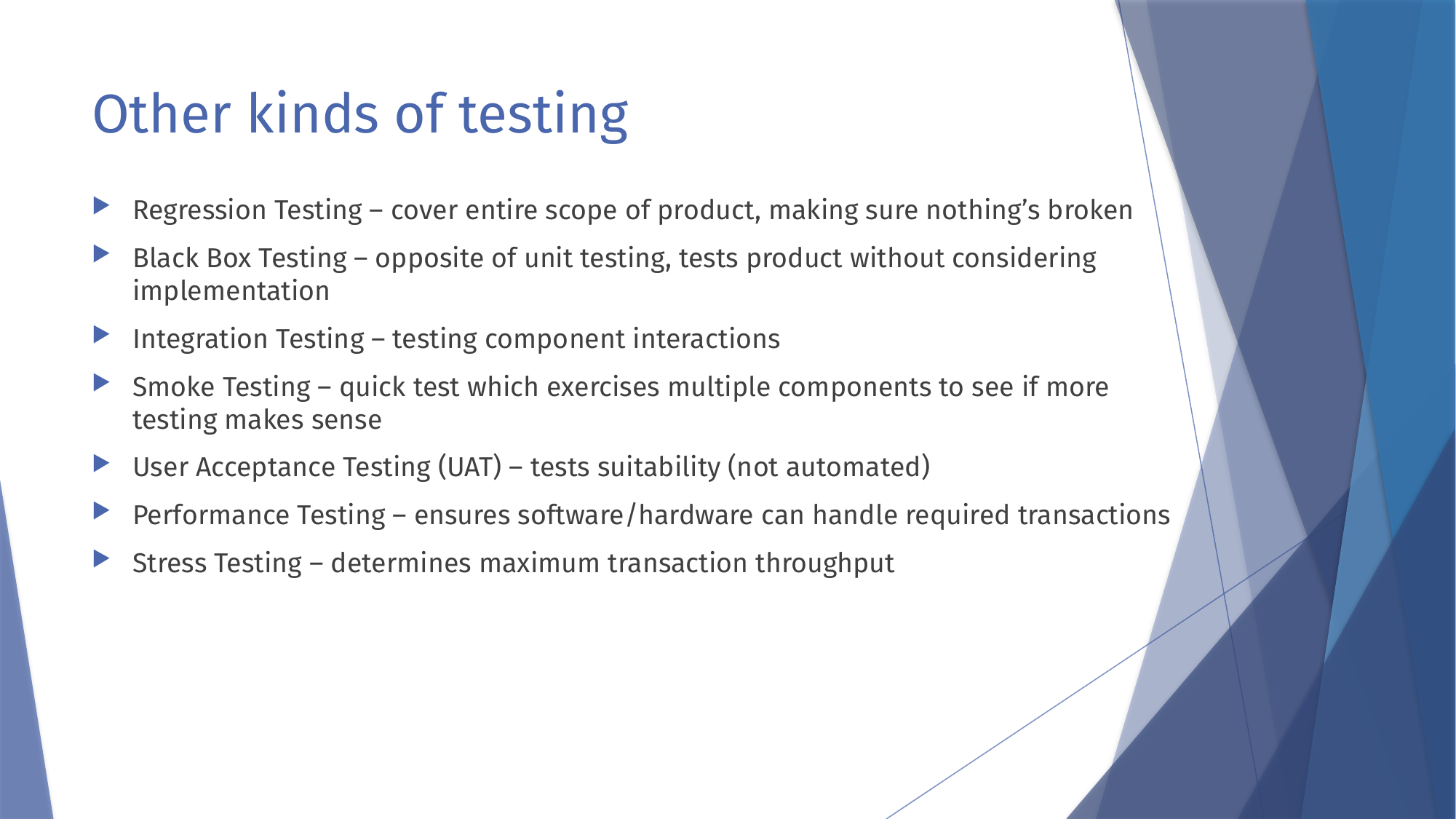

# Other kinds of testing
Regression Testing – cover entire scope of product, making sure nothing’s broken
Black Box Testing – opposite of unit testing, tests product without considering implementation
Integration Testing – testing component interactions
Smoke Testing – quick test which exercises multiple components to see if more testing makes sense
User Acceptance Testing (UAT) – tests suitability (not automated)
Performance Testing – ensures software/hardware can handle required transactions
Stress Testing – determines maximum transaction throughput